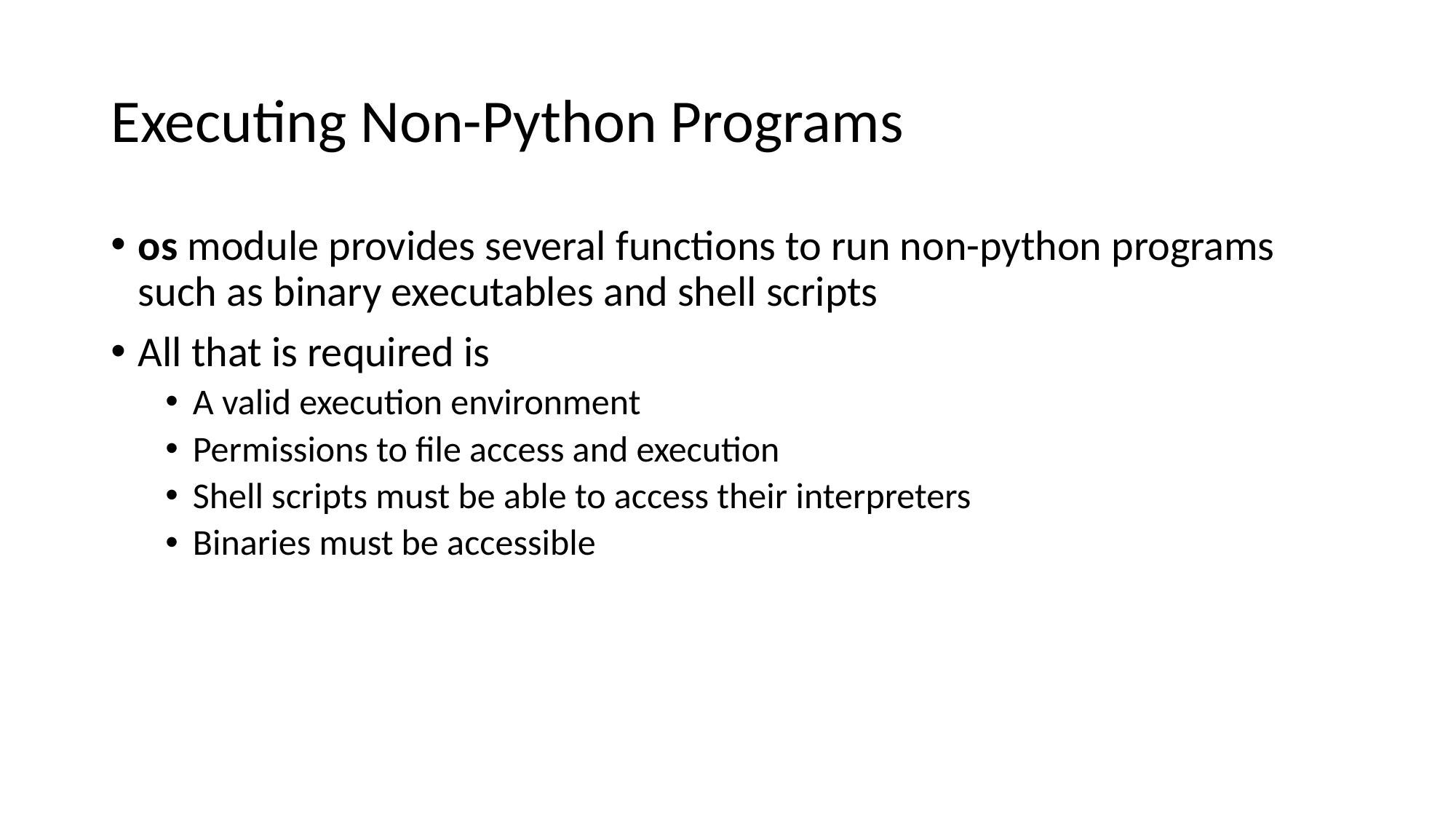

# Executing Non-Python Programs
os module provides several functions to run non-python programs such as binary executables and shell scripts
All that is required is
A valid execution environment
Permissions to file access and execution
Shell scripts must be able to access their interpreters
Binaries must be accessible